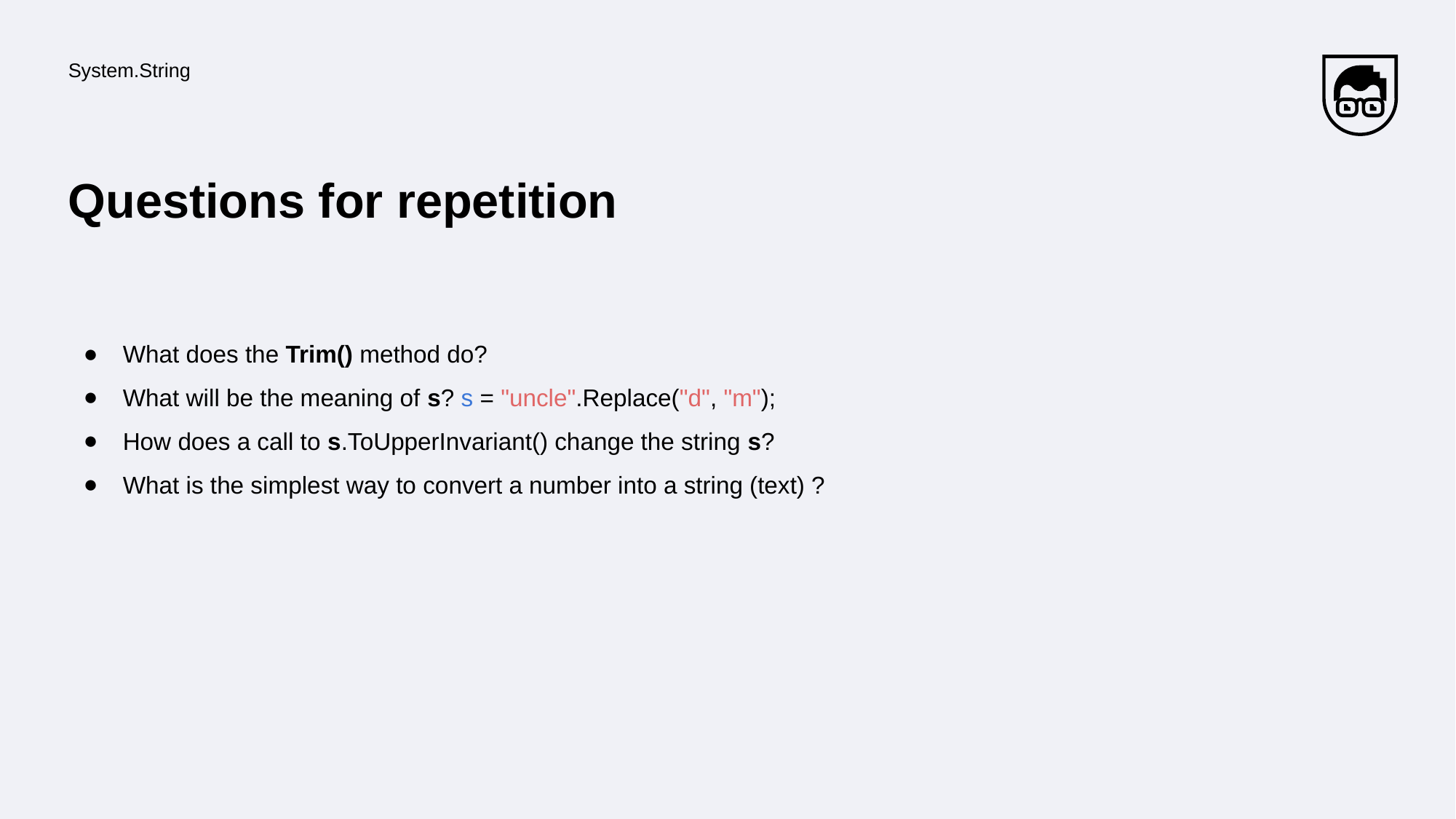

System.String
# Questions for repetition
What does the Trim() method do?
What will be the meaning of s? s = "uncle".Replace("d", "m");
How does a call to s.ToUpperInvariant() change the string s?
What is the simplest way to convert a number into a string (text) ?